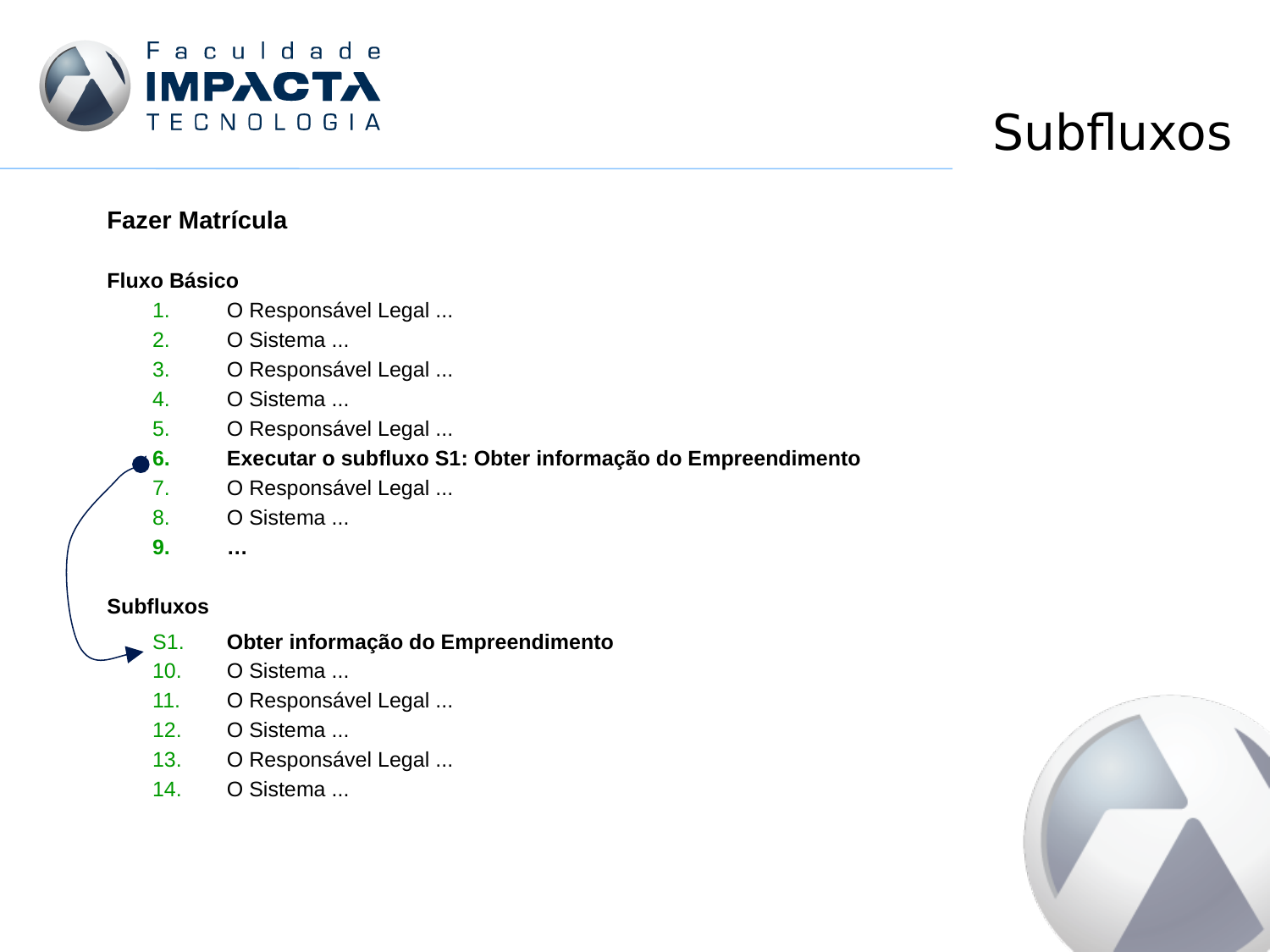

# Subfluxos
Fazer Matrícula

Fluxo Básico
O Responsável Legal ...
O Sistema ...
O Responsável Legal ...
O Sistema ...
O Responsável Legal ...
Executar o subfluxo S1: Obter informação do Empreendimento
O Responsável Legal ...
O Sistema ...
…

Subfluxos
S1.	Obter informação do Empreendimento
O Sistema ...
O Responsável Legal ...
O Sistema ...
O Responsável Legal ...
O Sistema ...